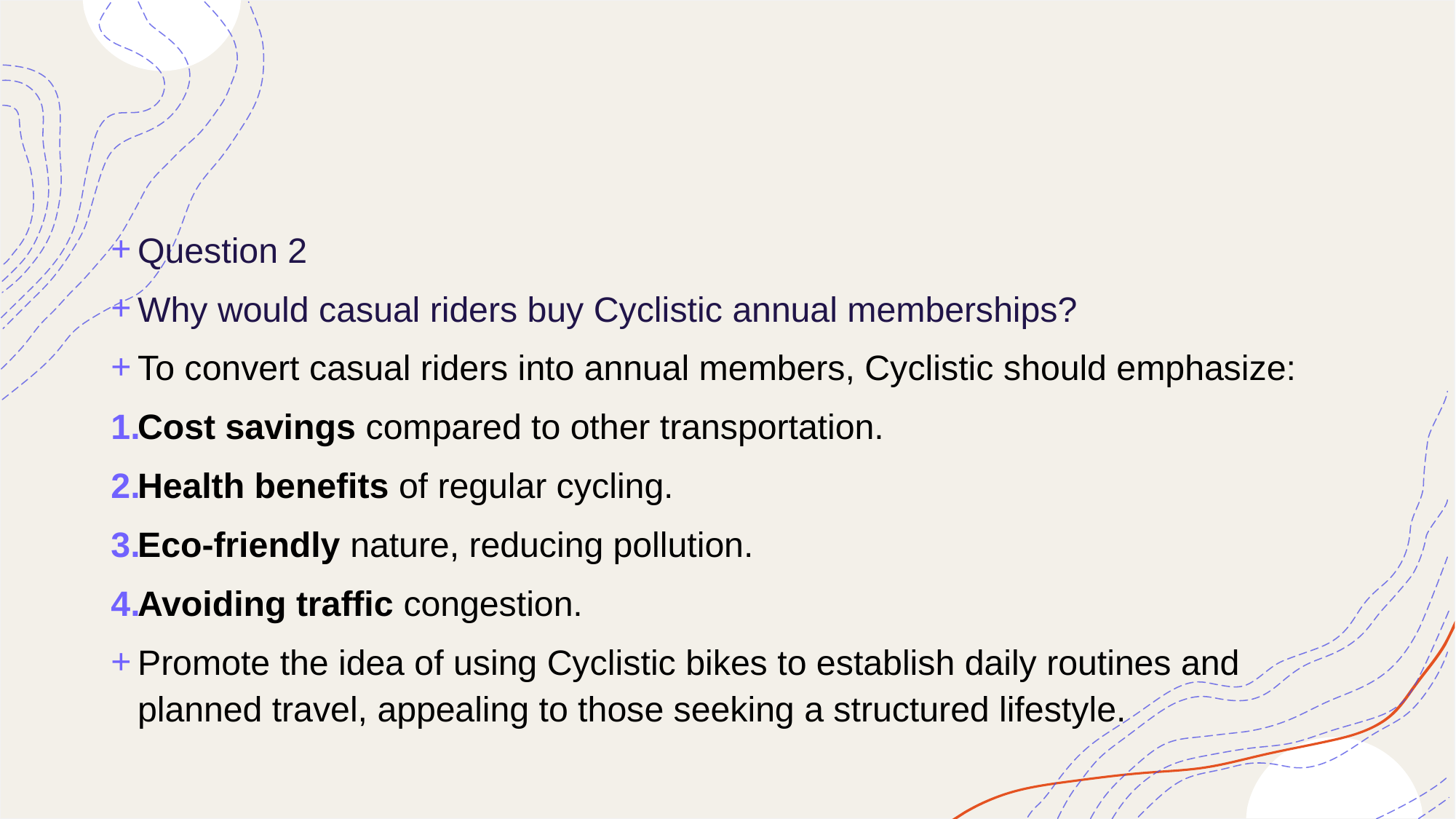

#
Question 2
Why would casual riders buy Cyclistic annual memberships?
To convert casual riders into annual members, Cyclistic should emphasize:
Cost savings compared to other transportation.
Health benefits of regular cycling.
Eco-friendly nature, reducing pollution.
Avoiding traffic congestion.
Promote the idea of using Cyclistic bikes to establish daily routines and planned travel, appealing to those seeking a structured lifestyle.